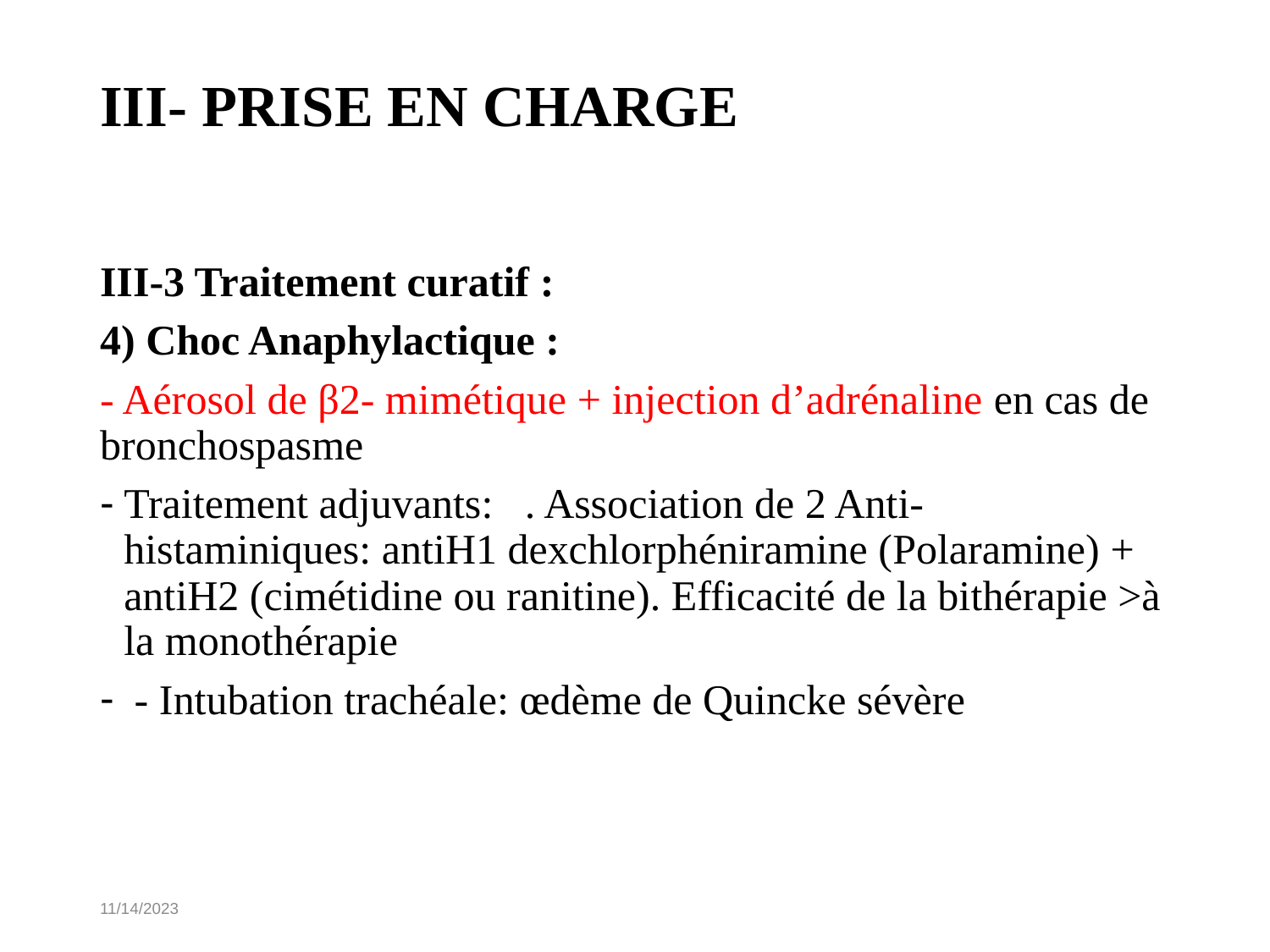

# III- PRISE EN CHARGE
III-3 Traitement curatif :
4) Choc Anaphylactique :
- Aérosol de β2- mimétique + injection d’adrénaline en cas de bronchospasme
Traitement adjuvants:   . Association de 2 Anti-histaminiques: antiH1 dexchlorphéniramine (Polaramine) + antiH2 (cimétidine ou ranitine). Efficacité de la bithérapie >à la monothérapie
 - Intubation trachéale: œdème de Quincke sévère
11/14/2023